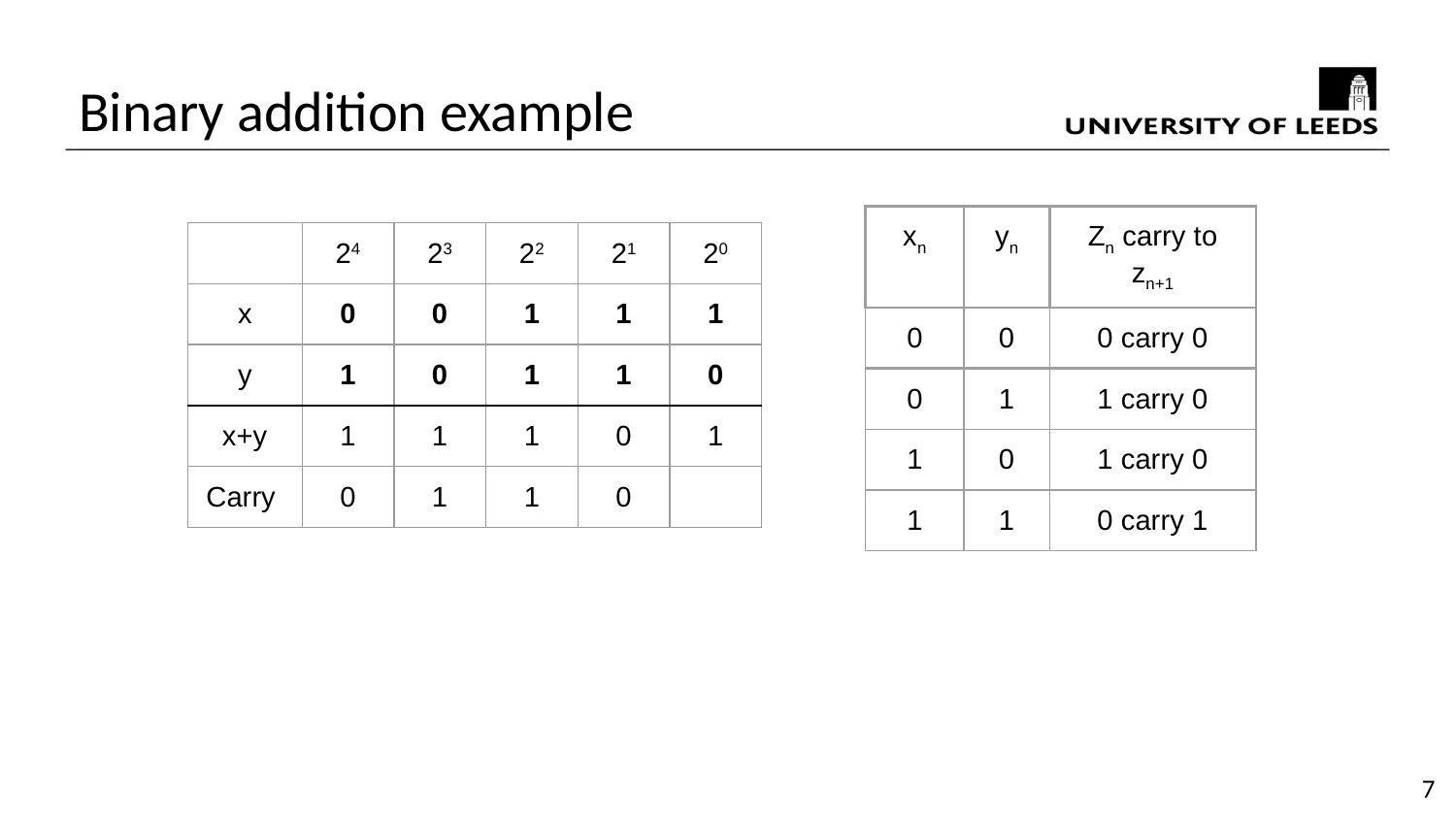

Binary addition example
| xn | yn | Zn carry to zn+1 |
| --- | --- | --- |
| 0 | 0 | 0 carry 0 |
| 0 | 1 | 1 carry 0 |
| 1 | 0 | 1 carry 0 |
| 1 | 1 | 0 carry 1 |
|  | 24 | 23 | 22 | 21 | 20 |
| --- | --- | --- | --- | --- | --- |
| x | 0 | 0 | 1 | 1 | 1 |
| y | 1 | 0 | 1 | 1 | 0 |
| x+y | 1 | 1 | 1 | 0 | 1 |
| Carry | 0 | 1 | 1 | 0 |  |
7